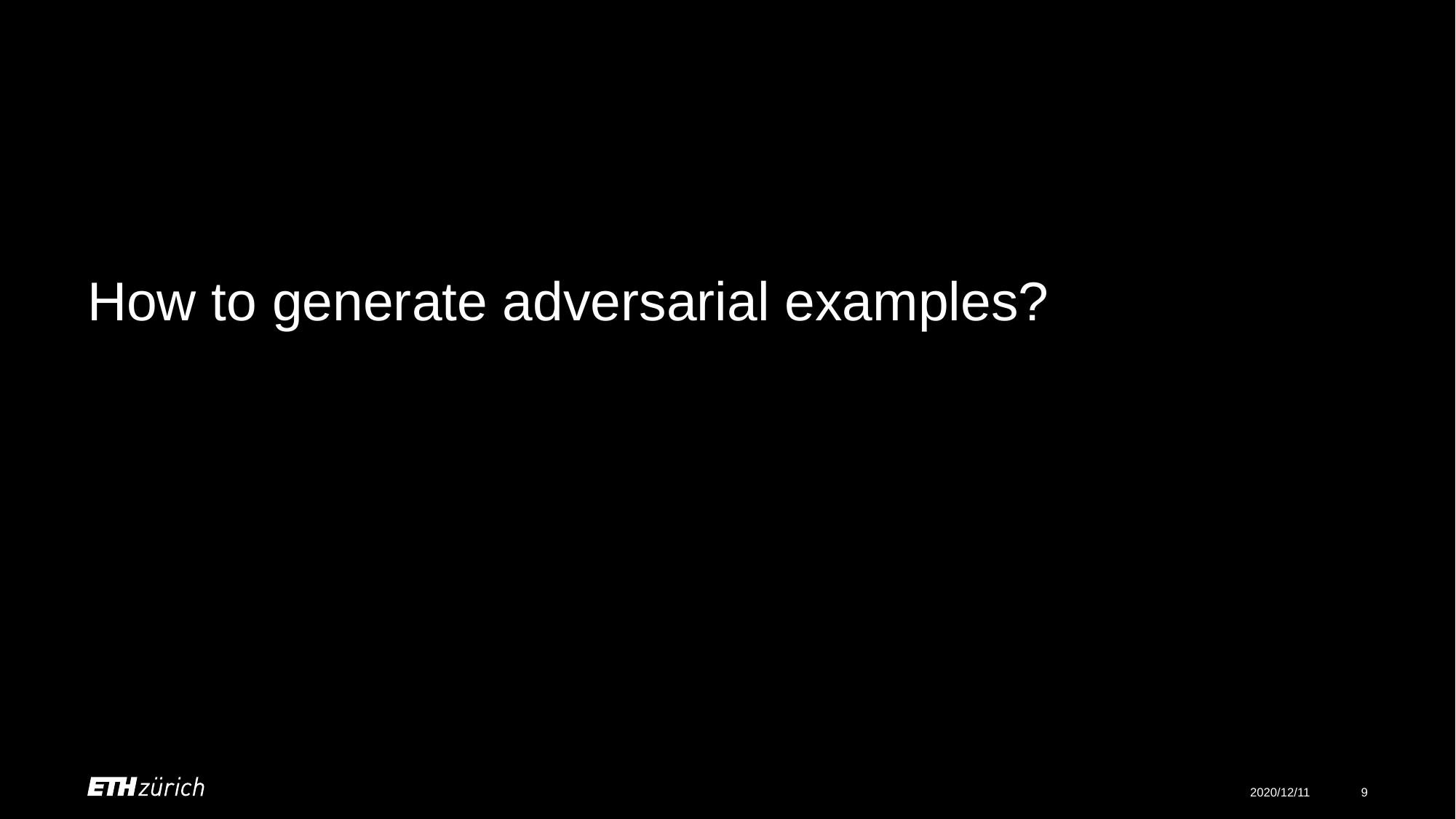

# How to generate adversarial examples?
2020/12/11
9